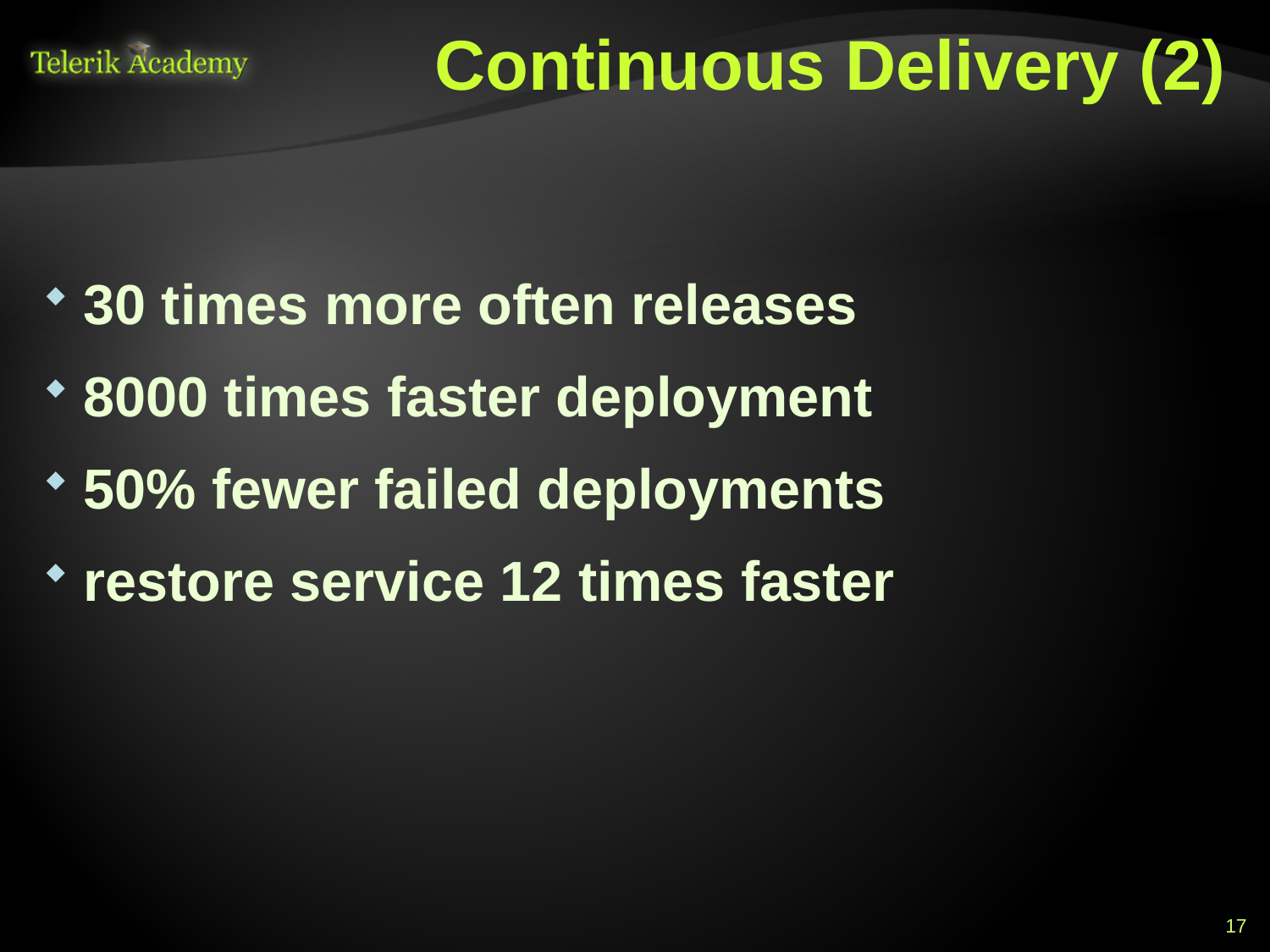

# Continuous Delivery (2)
30 times more often releases
8000 times faster deployment
50% fewer failed deployments
restore service 12 times faster

17